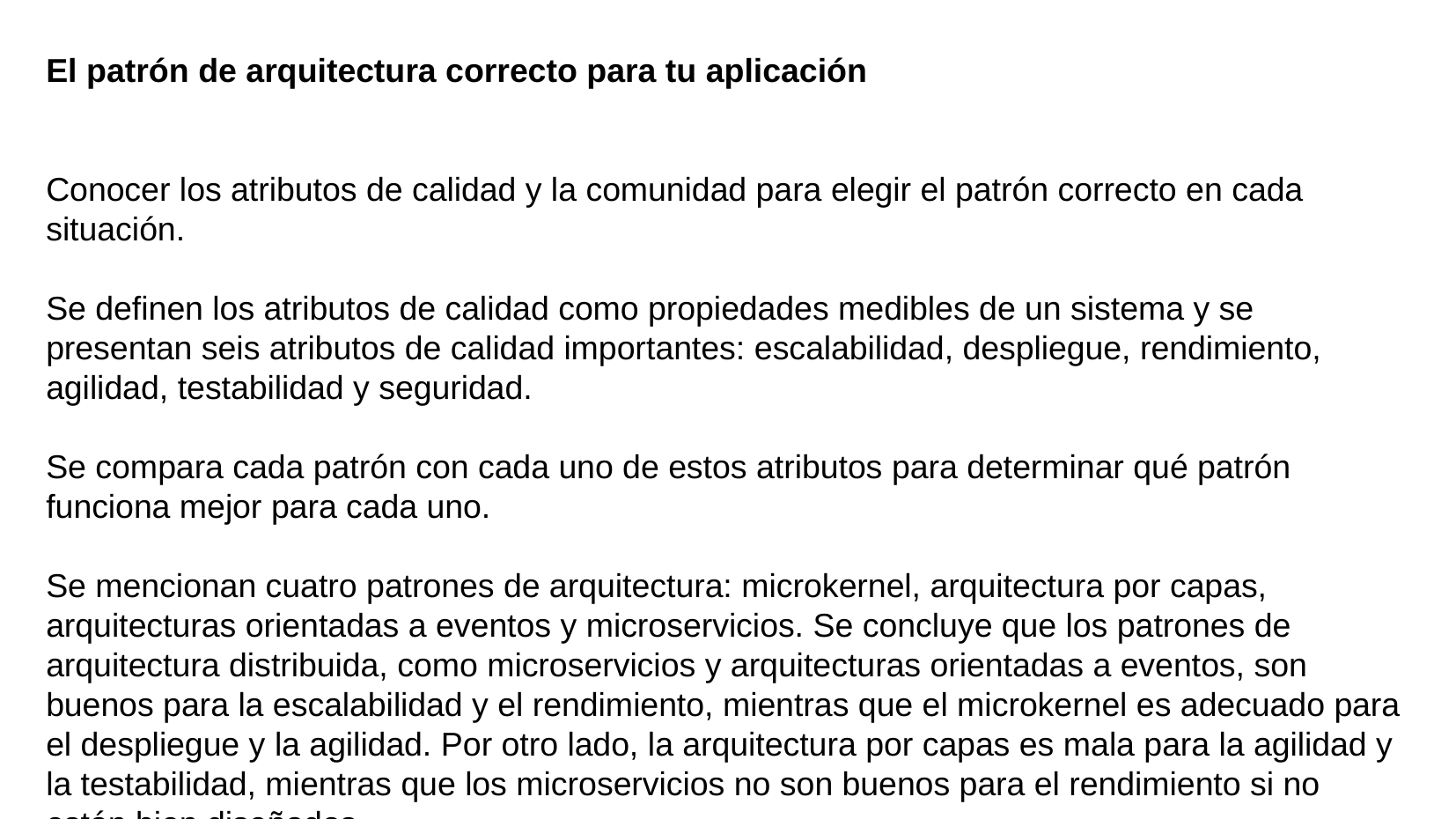

El patrón de arquitectura correcto para tu aplicación

Conocer los atributos de calidad y la comunidad para elegir el patrón correcto en cada situación.

Se definen los atributos de calidad como propiedades medibles de un sistema y se presentan seis atributos de calidad importantes: escalabilidad, despliegue, rendimiento, agilidad, testabilidad y seguridad.

Se compara cada patrón con cada uno de estos atributos para determinar qué patrón funciona mejor para cada uno.

Se mencionan cuatro patrones de arquitectura: microkernel, arquitectura por capas, arquitecturas orientadas a eventos y microservicios. Se concluye que los patrones de arquitectura distribuida, como microservicios y arquitecturas orientadas a eventos, son buenos para la escalabilidad y el rendimiento, mientras que el microkernel es adecuado para el despliegue y la agilidad. Por otro lado, la arquitectura por capas es mala para la agilidad y la testabilidad, mientras que los microservicios no son buenos para el rendimiento si no están bien diseñados.